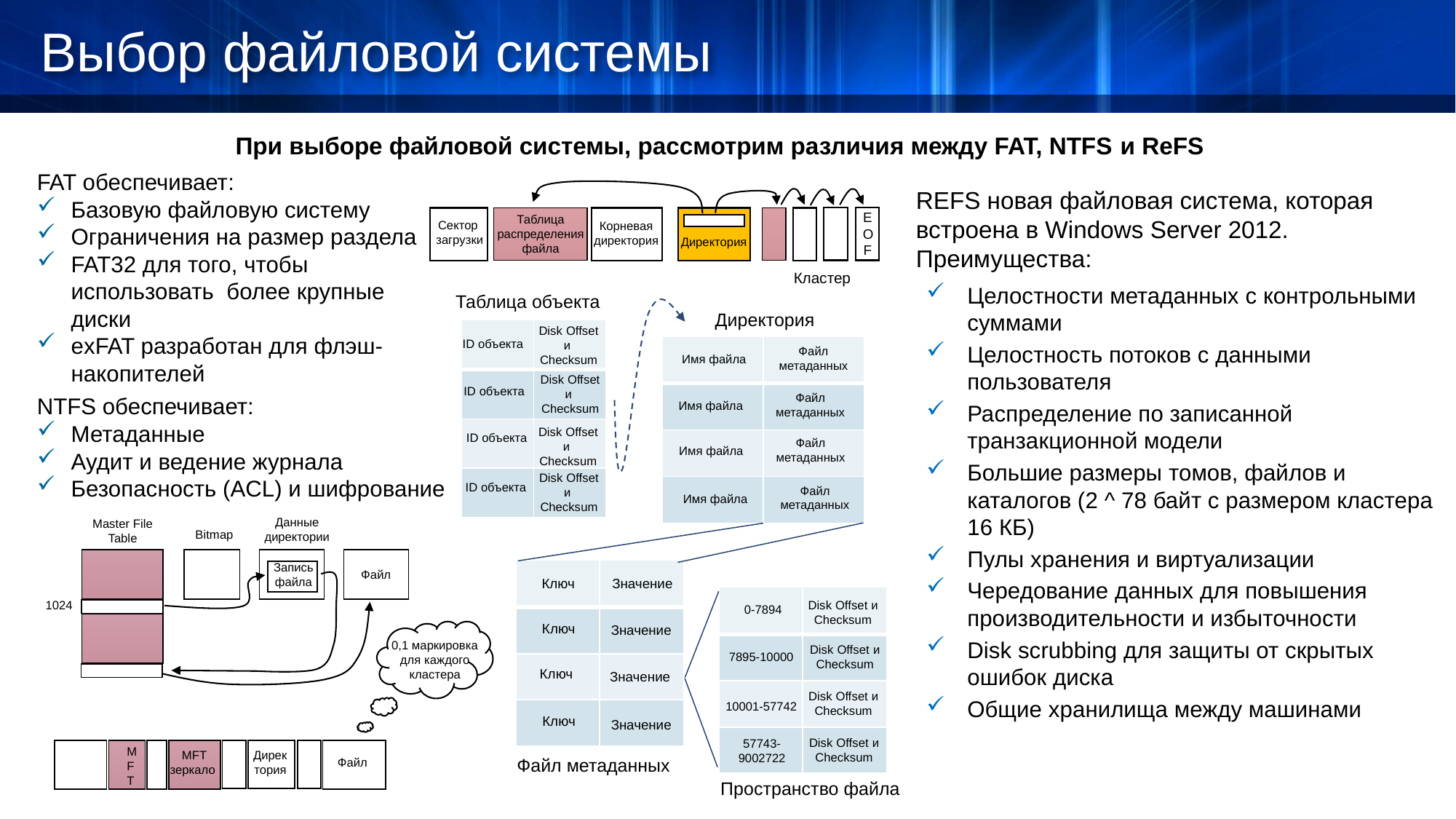

Выбор файловой системы
При выборе файловой системы, рассмотрим различия между FAT, NTFS и ReFS
FAT обеспечивает:
Базовую файловую систему
Ограничения на размер раздела
FAT32 для того, чтобы использовать  более крупные диски
exFAT разработан для флэш-накопителей
NTFS обеспечивает:
Метаданные
Аудит и ведение журнала
Безопасность (ACL) и шифрование
REFS новая файловая система, которая встроена в Windows Server 2012. Преимущества:

EOF
Таблица распределения файла

Сектор
загрузки
Корневая директория

Директория
Кластер
Целостности метаданных с контрольными суммами
Целостность потоков с данными пользователя
Распределение по записанной транзакционной модели
Большие размеры томов, файлов и каталогов (2 ^ 78 байт с размером кластера 16 КБ)
Пулы хранения и виртуализации
Чередование данных для повышения производительности и избыточности
Disk scrubbing для защиты от скрытых ошибок диска
Общие хранилища между машинами
Таблица объекта

Директория
Disk Offset и
Checksum
|  |  |
| --- | --- |
|  |  |
|  |  |
|  |  |
ID объекта
|  |  |
| --- | --- |
|  |  |
|  |  |
|  |  |
Файл метаданных
Имя файла
Disk Offset и
Checksum
ID объекта
Файл метаданных
Имя файла
Disk Offset и
Checksum
ID объекта
Файл метаданных
Имя файла
Disk Offset и
Checksum
ID объекта
Файл метаданных
Имя файла
Данные директории
Master File Table
Bitmap

Запись файла

Файл

1024

0,1 маркировка для каждого кластера

MFT

MFT
зеркало
Директория
Файл
|  |  |
| --- | --- |
|  |  |
|  |  |
|  |  |
Значение
Ключ
|  |  |
| --- | --- |
|  |  |
|  |  |
|  |  |
Disk Offset и
Checksum
0-7894
Ключ
Значение
Disk Offset и
Checksum
7895-10000
Ключ
Значение
Disk Offset и
Checksum
10001-57742
Ключ
Значение
Disk Offset и
Checksum
57743-
9002722
Файл метаданных
Пространство файла